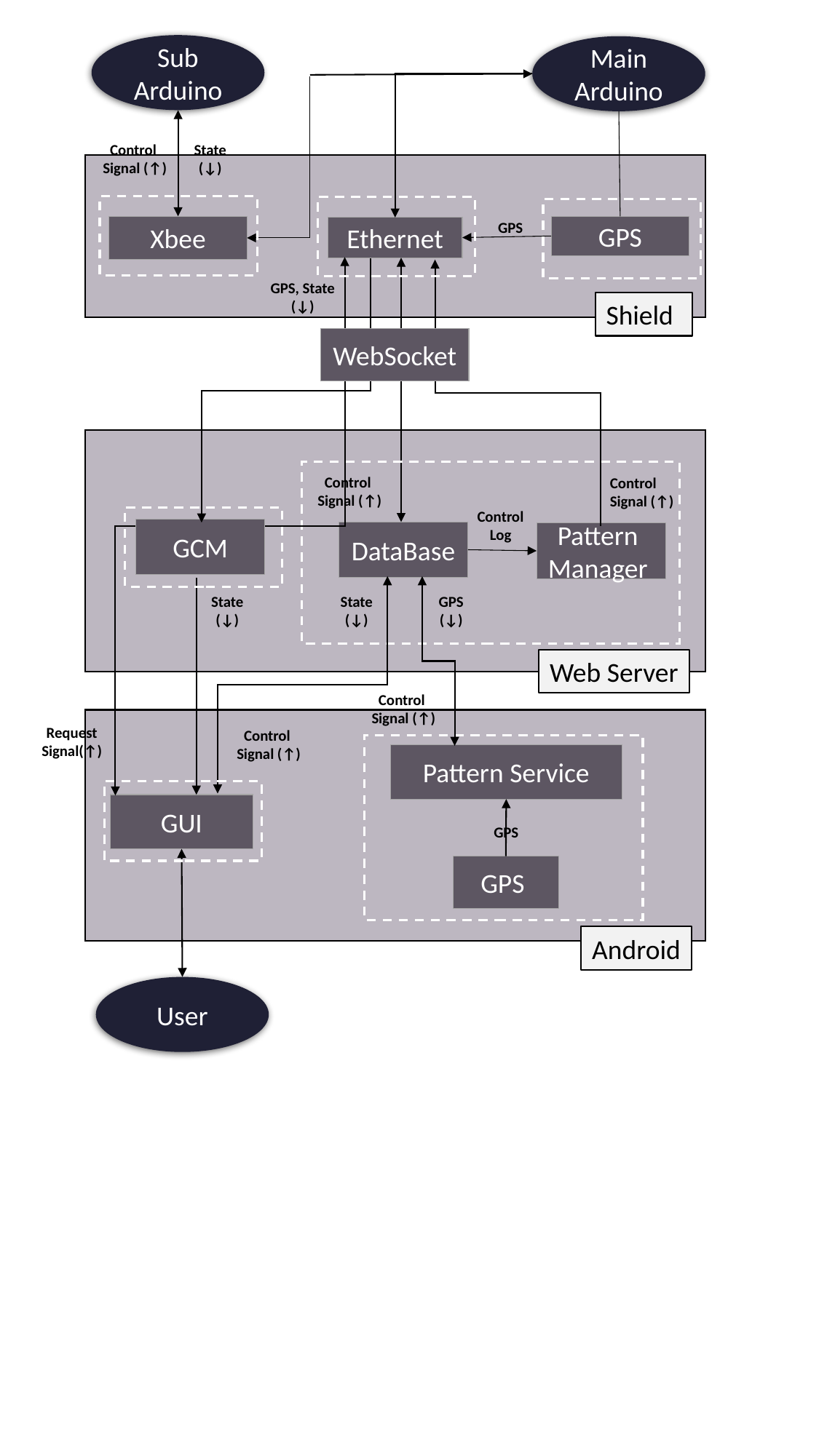

Sub Arduino
Main Arduino
Control
Signal (↑)
State
(↓)

GPS
Xbee
GPS
Ethernet
GPS, State
(↓)
Shield
WebSocket

Control
Signal (↑)
Control
Signal (↑)
Control
Log

GCM
DataBase
Pattern
Manager
State
(↓)
State
(↓)
GPS
(↓)
Web Server
Control
Signal (↑)

Request Signal(↑)
Control
Signal (↑)

Pattern Service

GUI
GPS
GPS
Android
User